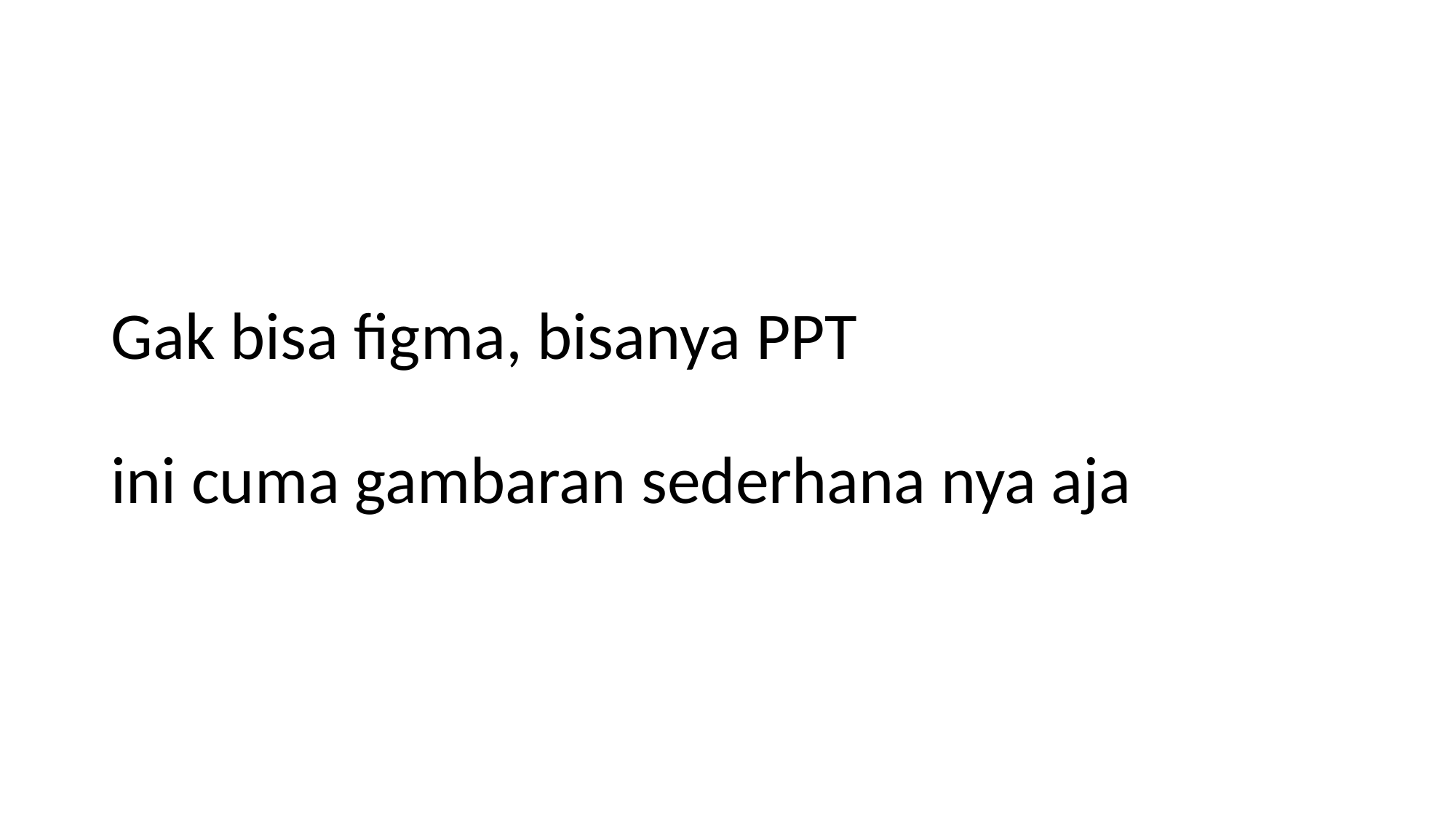

# Gak bisa figma, bisanya PPT ini cuma gambaran sederhana nya aja